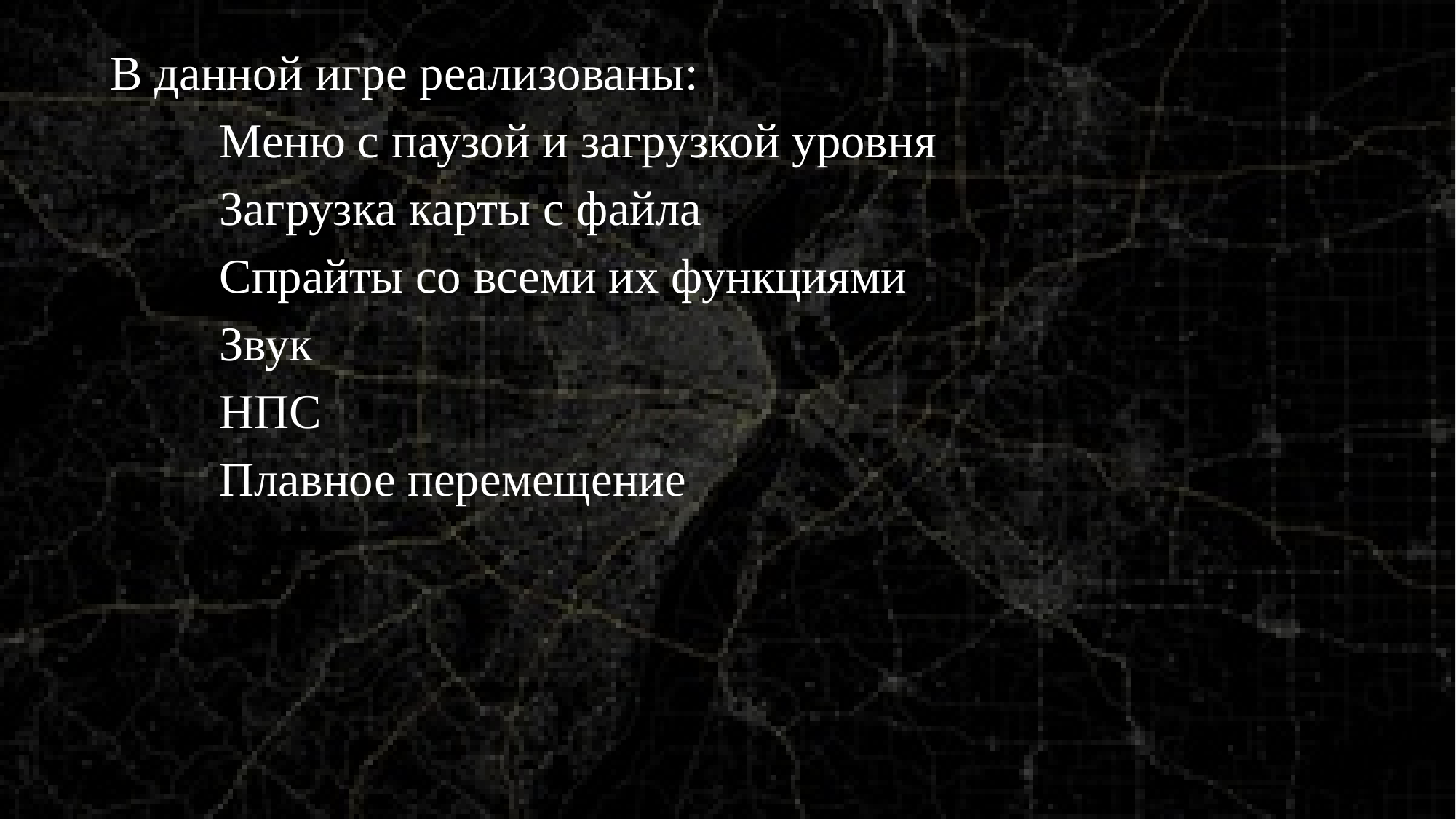

В данной игре реализованы:
	Меню с паузой и загрузкой уровня
	Загрузка карты с файла
	Спрайты со всеми их функциями
	Звук
	НПС
	Плавное перемещение